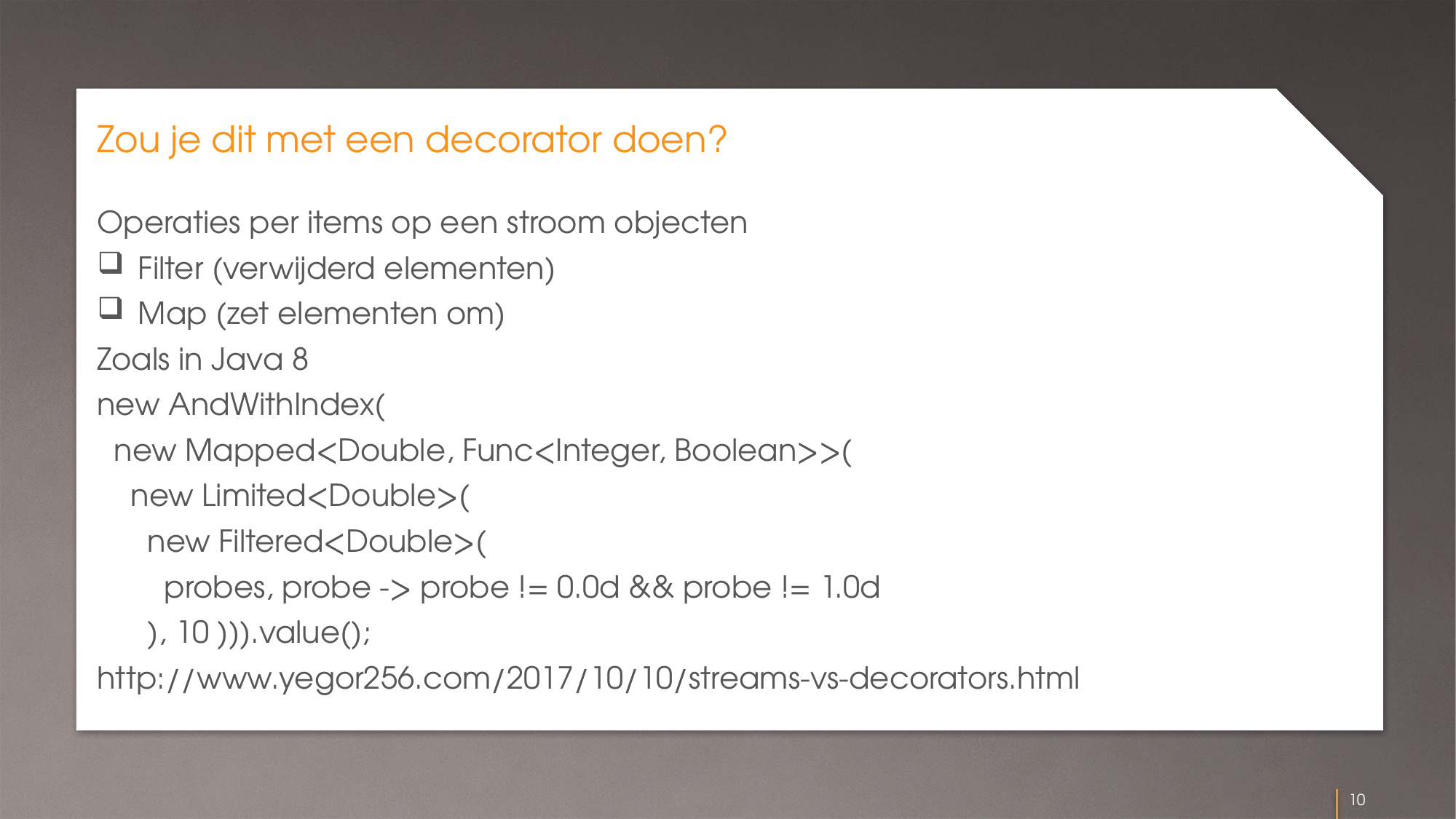

# Zou je dit met een decorator doen?
Operaties per items op een stroom objecten
Filter (verwijderd elementen)
Map (zet elementen om)
Zoals in Java 8
new AndWithIndex(
  new Mapped<Double, Func<Integer, Boolean>>(
    new Limited<Double>(
      new Filtered<Double>(
        probes, probe -> probe != 0.0d && probe != 1.0d
      ), 10 ))).value();
http://www.yegor256.com/2017/10/10/streams-vs-decorators.html